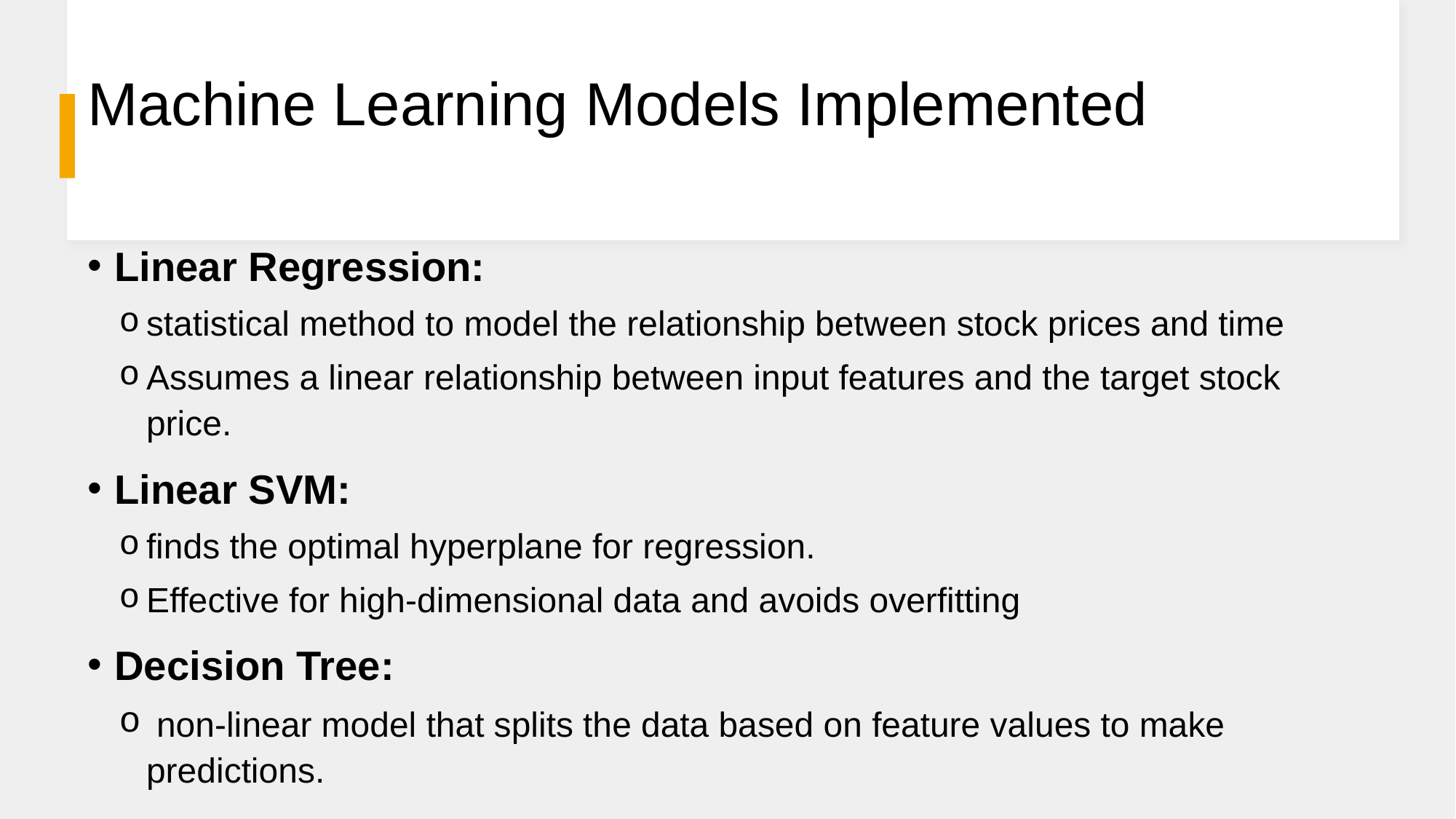

# Machine Learning Models Implemented
Linear Regression:
statistical method to model the relationship between stock prices and time
Assumes a linear relationship between input features and the target stock price.
Linear SVM:
finds the optimal hyperplane for regression.
Effective for high-dimensional data and avoids overfitting
Decision Tree:
 non-linear model that splits the data based on feature values to make predictions.